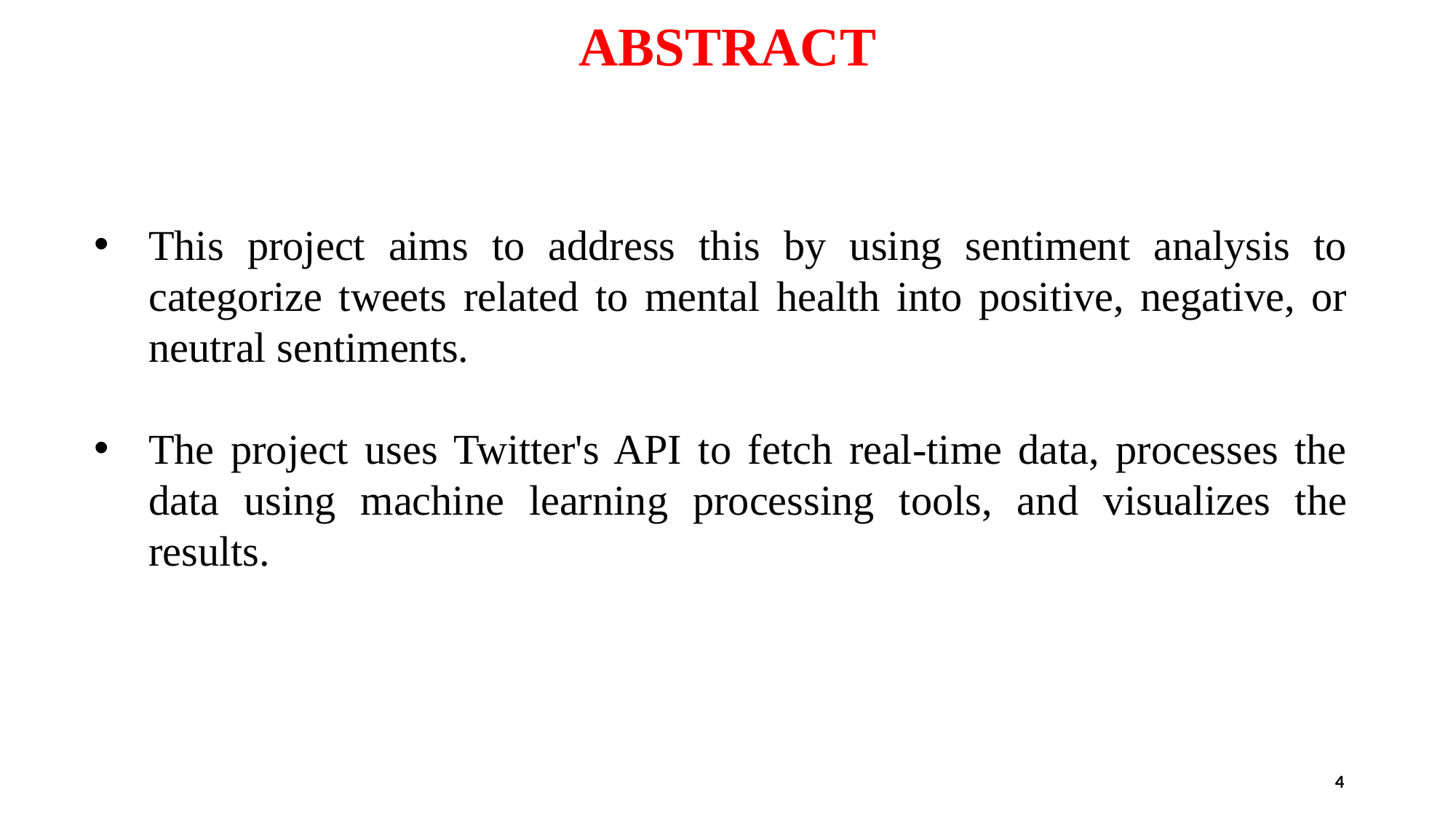

# ABSTRACT
This project aims to address this by using sentiment analysis to categorize tweets related to mental health into positive, negative, or neutral sentiments.

The project uses Twitter's API to fetch real-time data, processes the data using machine learning processing tools, and visualizes the results.
4